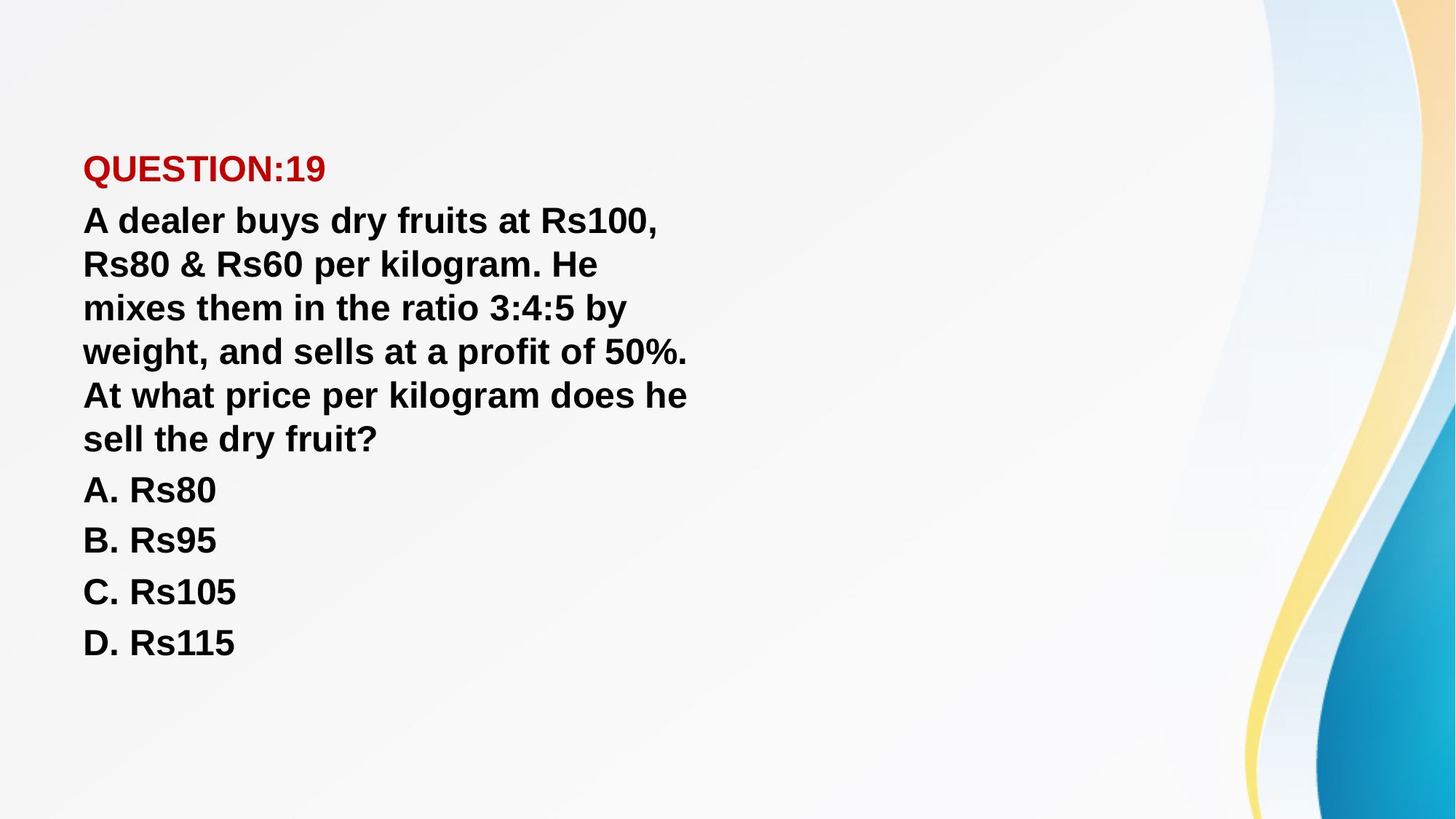

#
QUESTION:19
A dealer buys dry fruits at Rs100, Rs80 & Rs60 per kilogram. He mixes them in the ratio 3:4:5 by weight, and sells at a profit of 50%. At what price per kilogram does he sell the dry fruit?
A. Rs80
B. Rs95
C. Rs105
D. Rs115